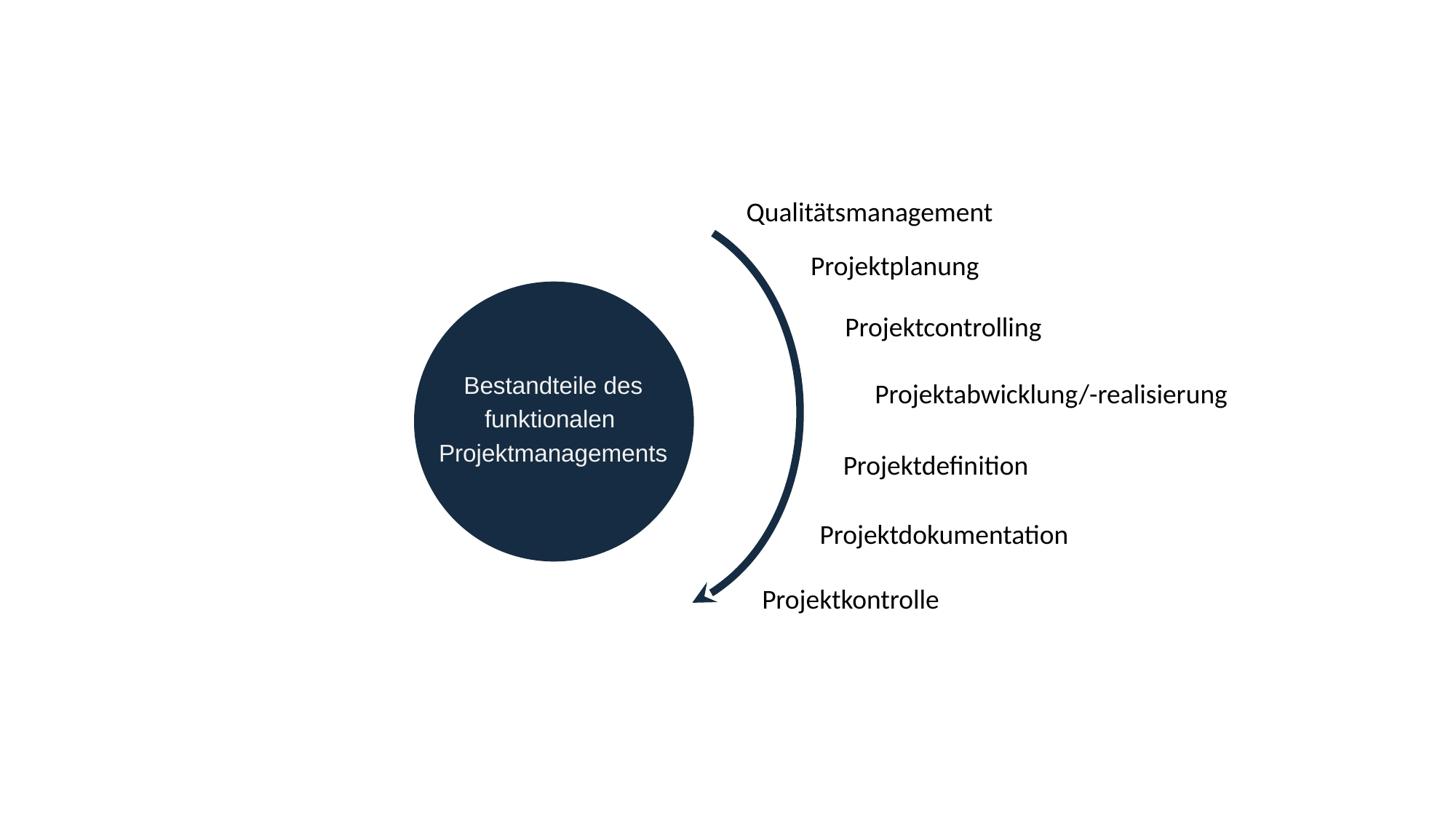

Qualitätsmanagement

Projektplanung

Projektcontrolling
Bestandteile des
funktionalen
Projektmanagements
Projektabwicklung/-realisierung
Projektdefinition
Projektdokumentation
Projektkontrolle